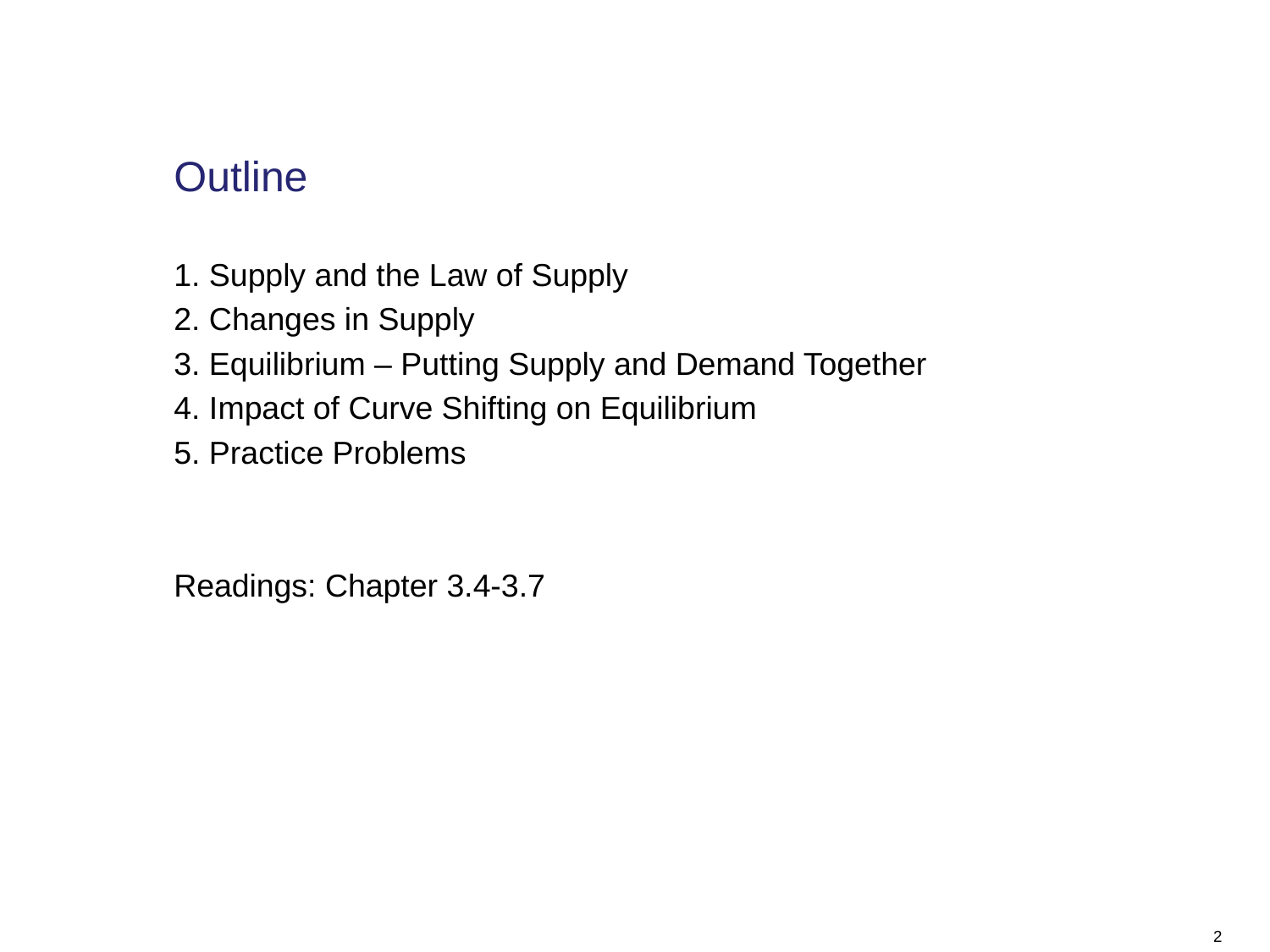

# Outline
1. Supply and the Law of Supply
2. Changes in Supply
3. Equilibrium – Putting Supply and Demand Together
4. Impact of Curve Shifting on Equilibrium
5. Practice Problems

Readings: Chapter 3.4-3.7